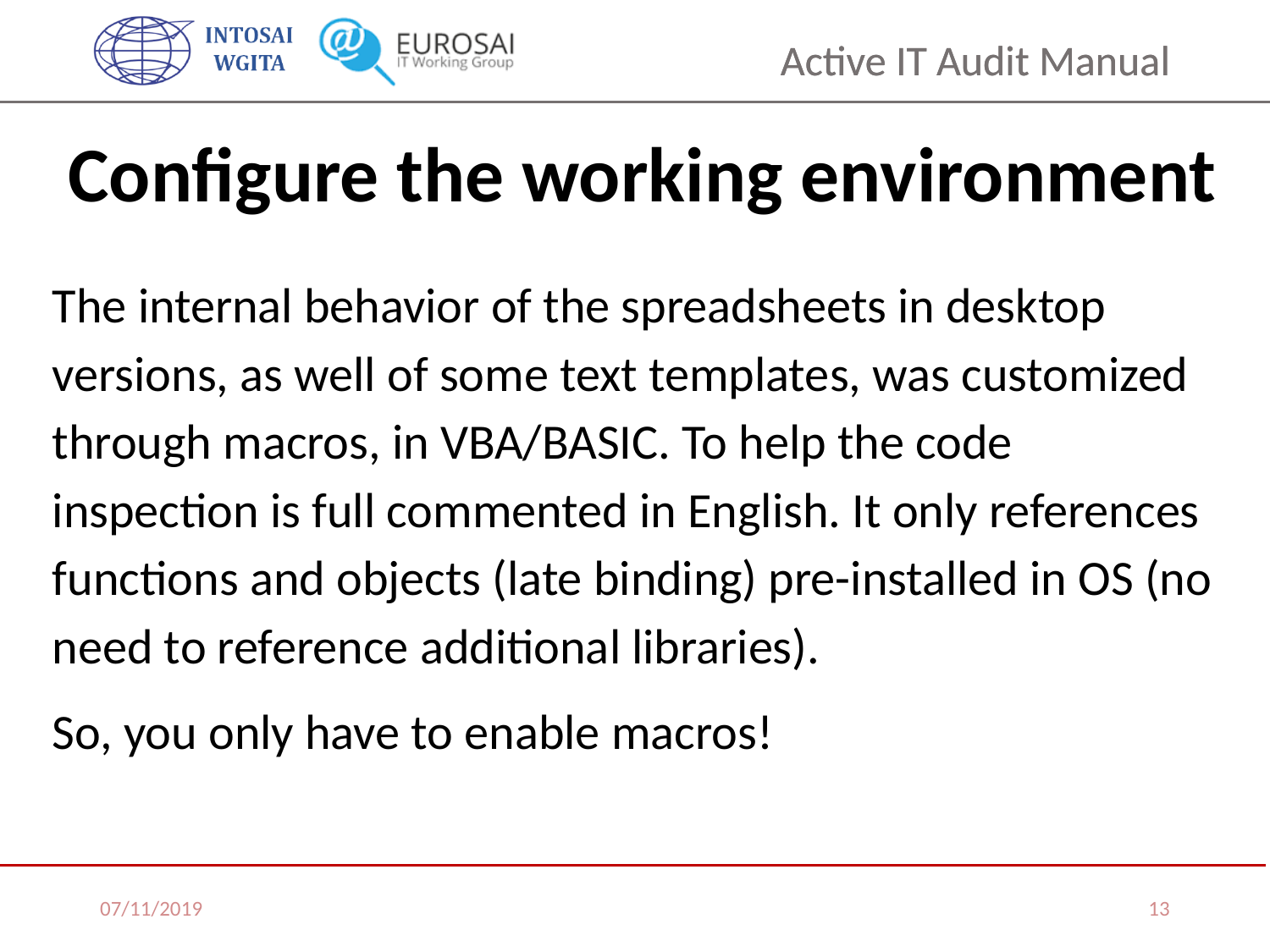

Configure the working environment
The internal behavior of the spreadsheets in desktop versions, as well of some text templates, was customized through macros, in VBA/BASIC. To help the code inspection is full commented in English. It only references functions and objects (late binding) pre-installed in OS (no need to reference additional libraries).
So, you only have to enable macros!
07/11/2019

13